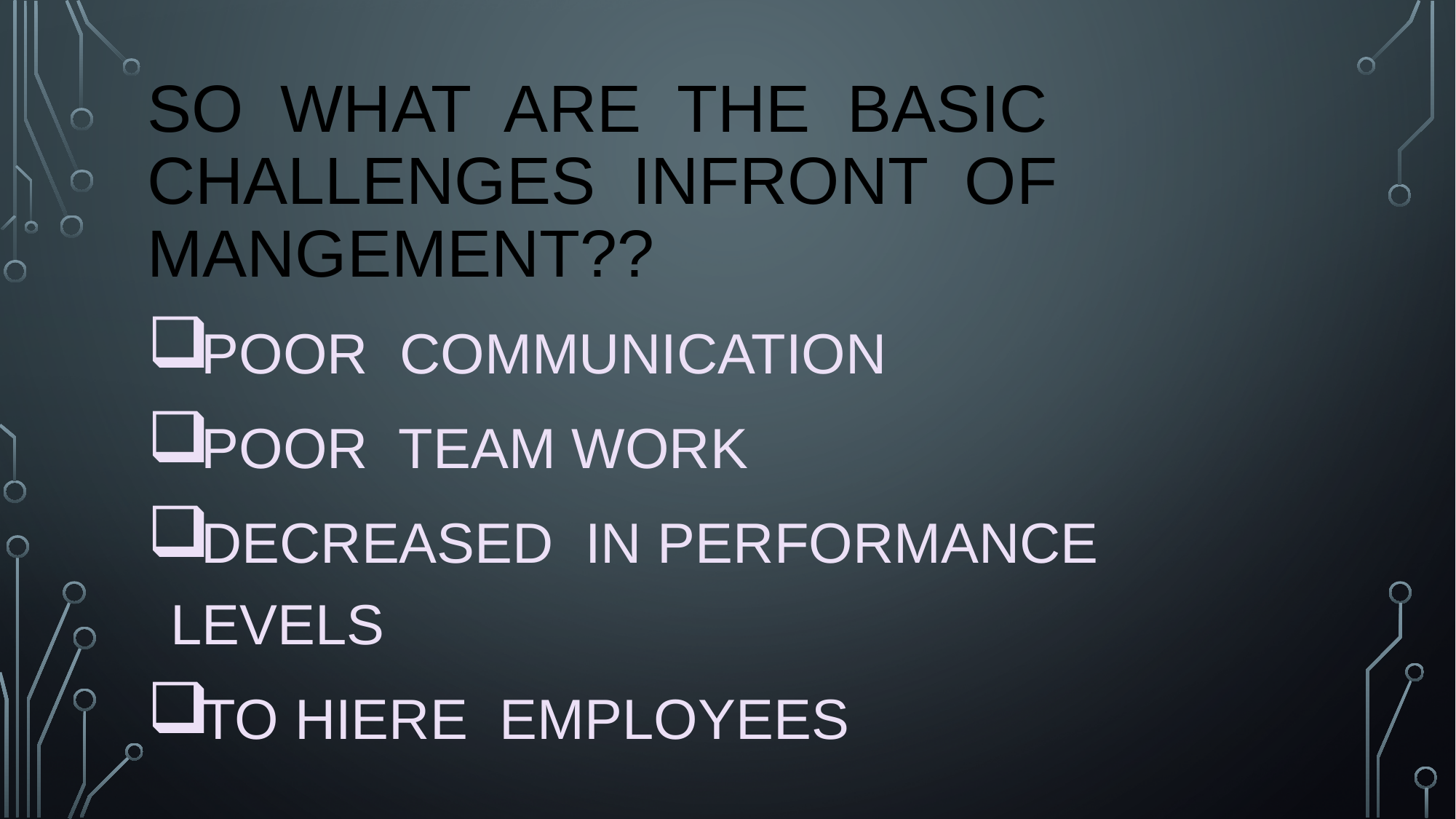

# SO  WHAT  ARE  THE  BASIC  CHALLENGES  INFRONT  OF  MANGEMENT??
POOR  COMMUNICATION
POOR  TEAM WORK
DECREASED  IN PERFORMANCE LEVELS
TO HIERE  EMPLOYEES